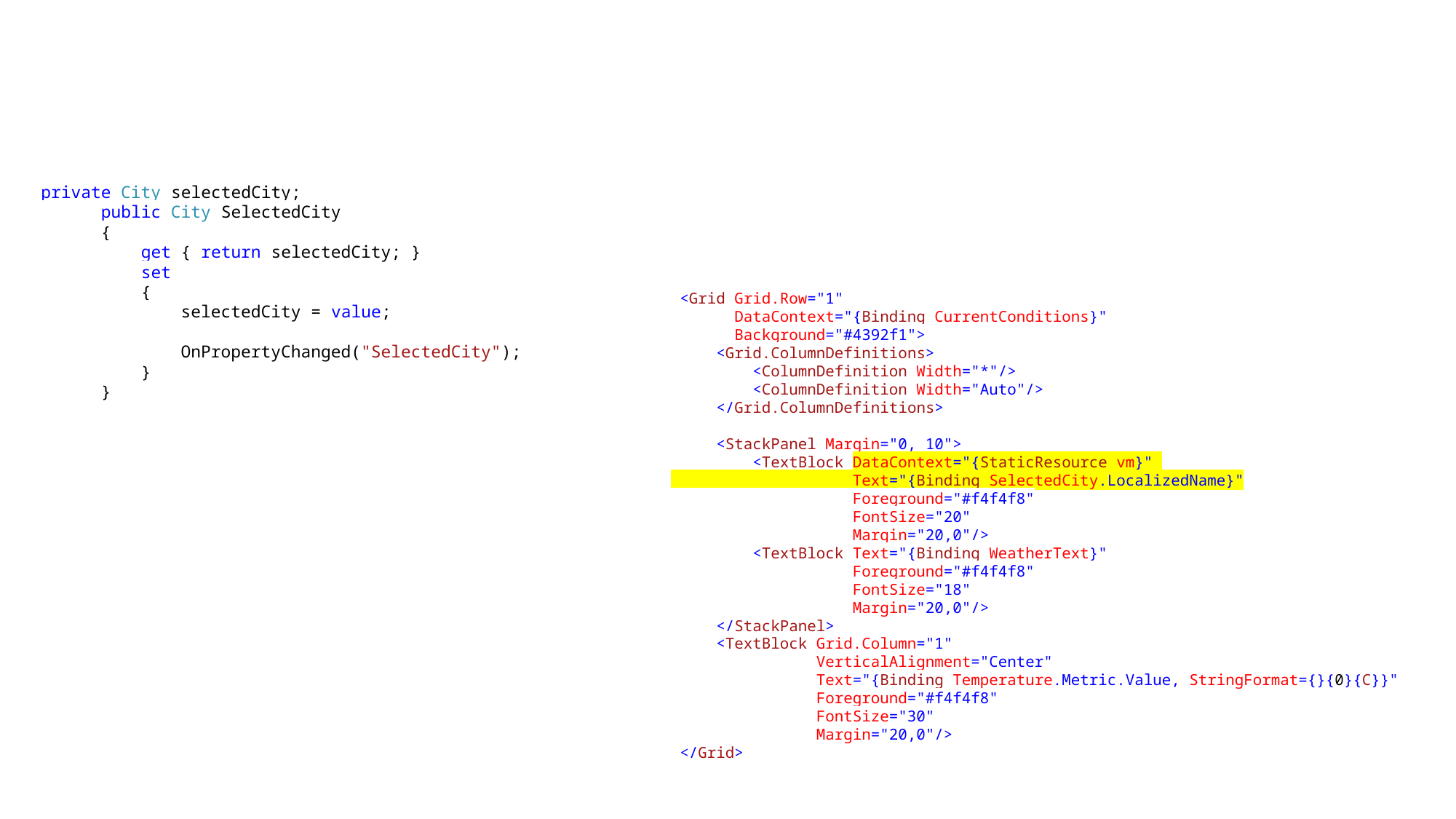

private City selectedCity;
       public City SelectedCity
       {
           get { return selectedCity; }
           set
           {
               selectedCity = value;

               OnPropertyChanged("SelectedCity");
           }
       }
 <Grid Grid.Row="1"
       DataContext="{Binding CurrentConditions}"
       Background="#4392f1">
     <Grid.ColumnDefinitions>
         <ColumnDefinition Width="*"/>
         <ColumnDefinition Width="Auto"/>
     </Grid.ColumnDefinitions>

     <StackPanel Margin="0, 10">
         <TextBlock DataContext="{StaticResource vm}"
                    Text="{Binding SelectedCity.LocalizedName}"
                    Foreground="#f4f4f8"
                    FontSize="20"
                    Margin="20,0"/>
         <TextBlock Text="{Binding WeatherText}"
                    Foreground="#f4f4f8"
                    FontSize="18"
                    Margin="20,0"/>
     </StackPanel>
     <TextBlock Grid.Column="1"
                VerticalAlignment="Center"
                Text="{Binding Temperature.Metric.Value, StringFormat={}{0}{C}}"
                Foreground="#f4f4f8"
                FontSize="30"
                Margin="20,0"/>
 </Grid>